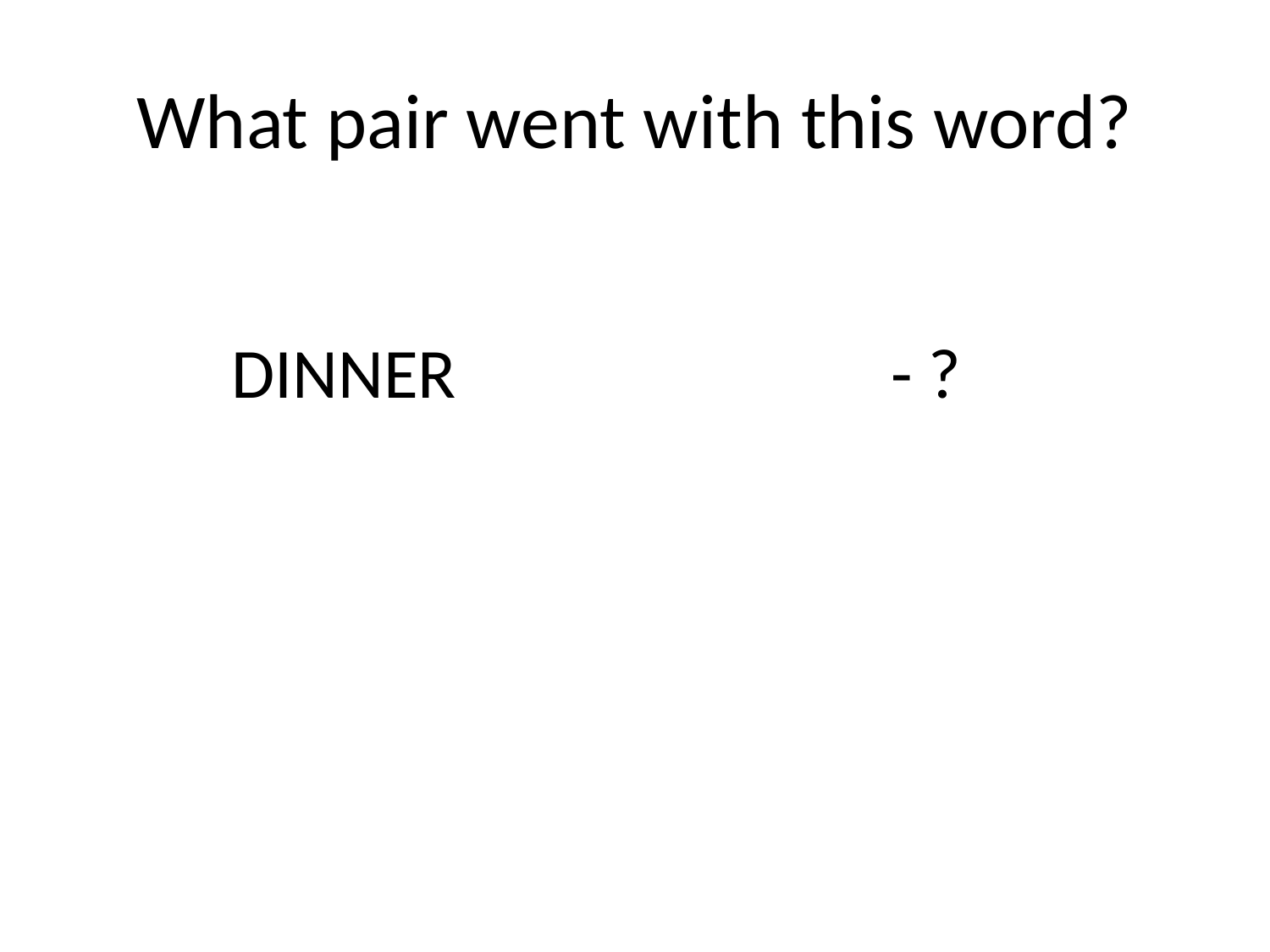

# What pair went with this word?

DINNER

- ?